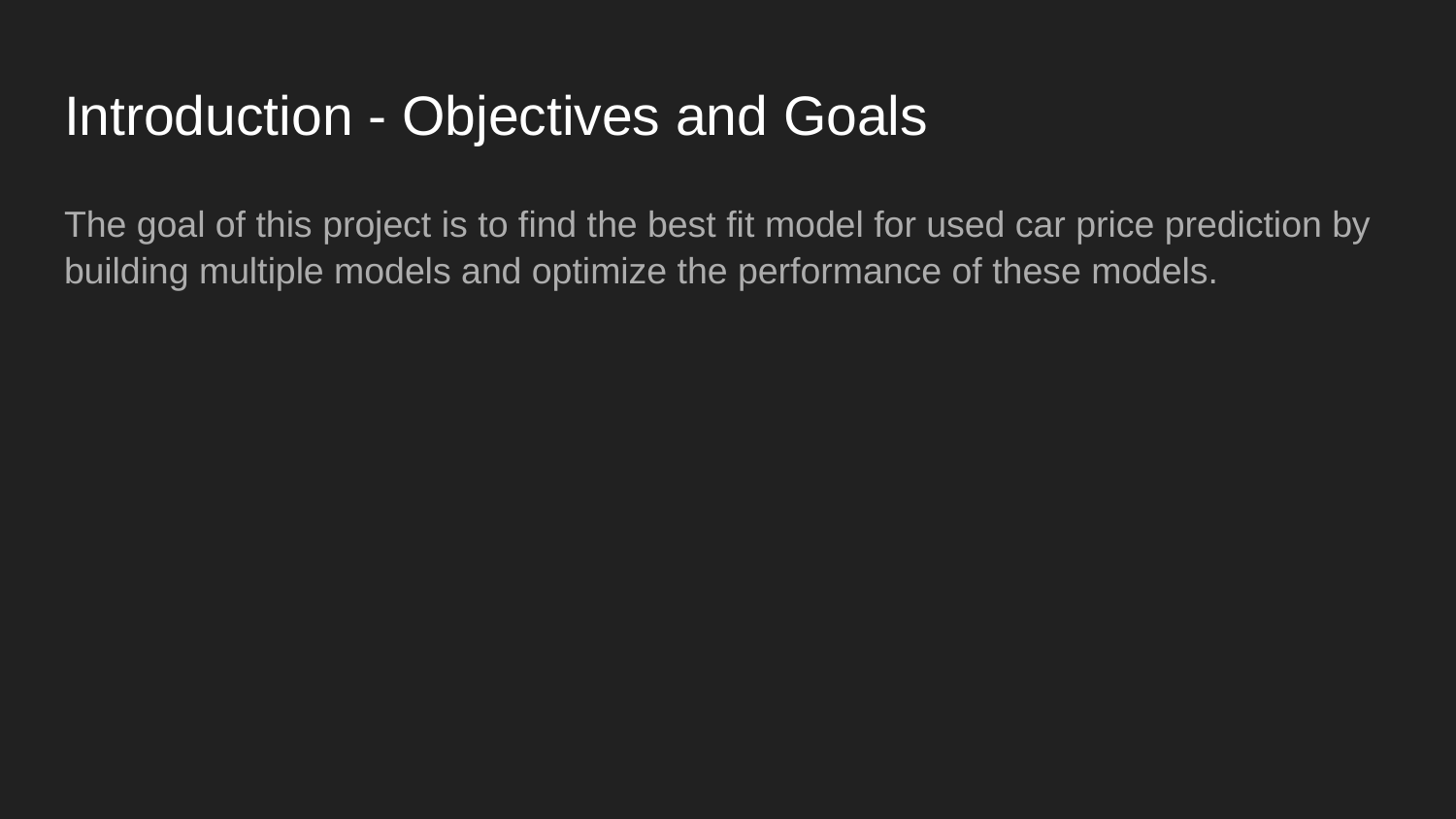

# Introduction - Objectives and Goals
The goal of this project is to find the best fit model for used car price prediction by building multiple models and optimize the performance of these models.